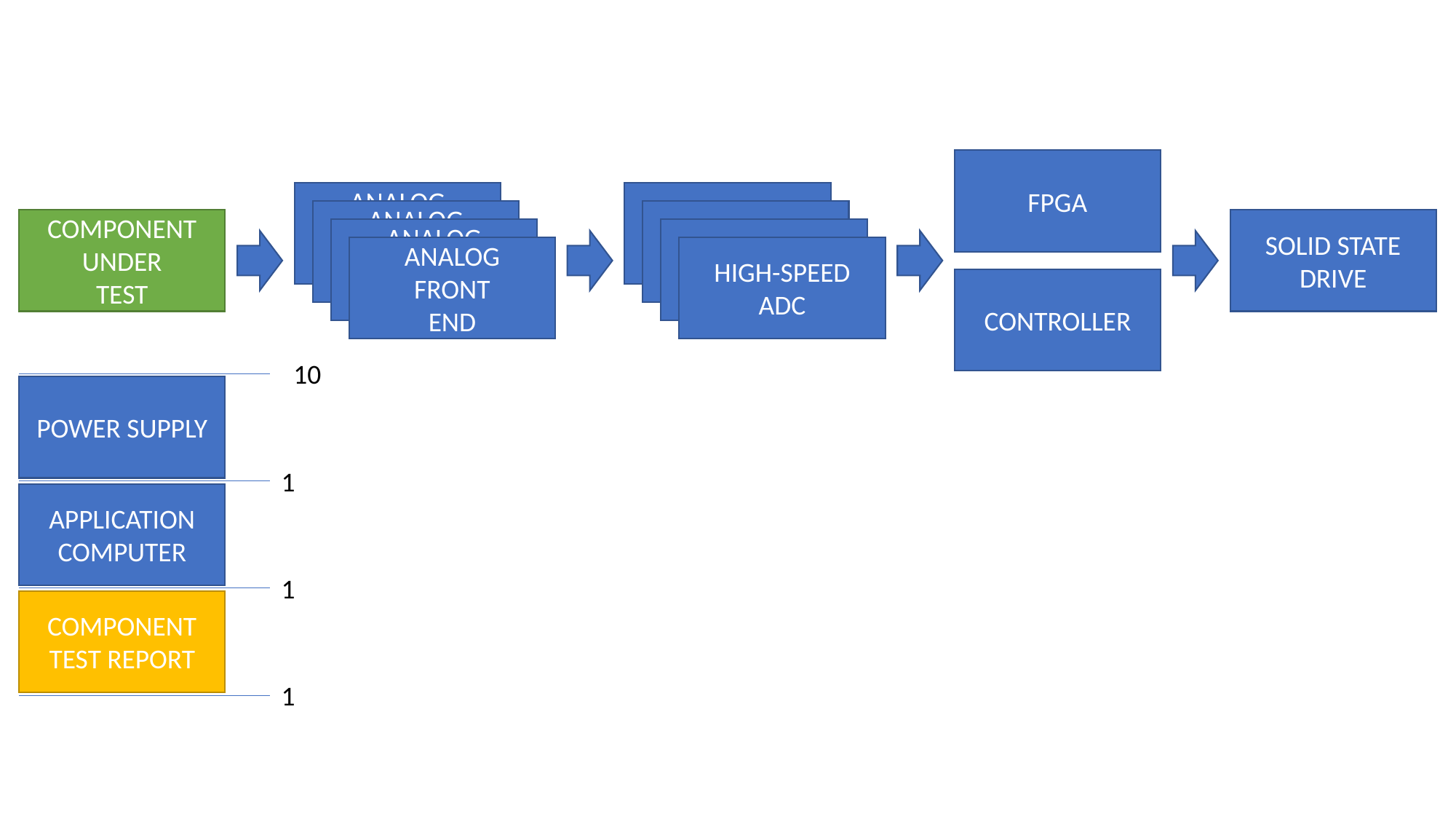

FPGA
CONTROLLER
ANALOG
FRONT
END
ANALOG
FRONT
END
ANALOG
FRONT
END
ANALOG
FRONT
END
HIGH-SPEED
ADC
HIGH-SPEED
ADC
HIGH-SPEED
ADC
HIGH-SPEED
ADC
COMPONENT
UNDER
TEST
SOLID STATE
DRIVE

10
POWER SUPPLY
1
APPLICATION
COMPUTER
1
COMPONENT TEST REPORT
1